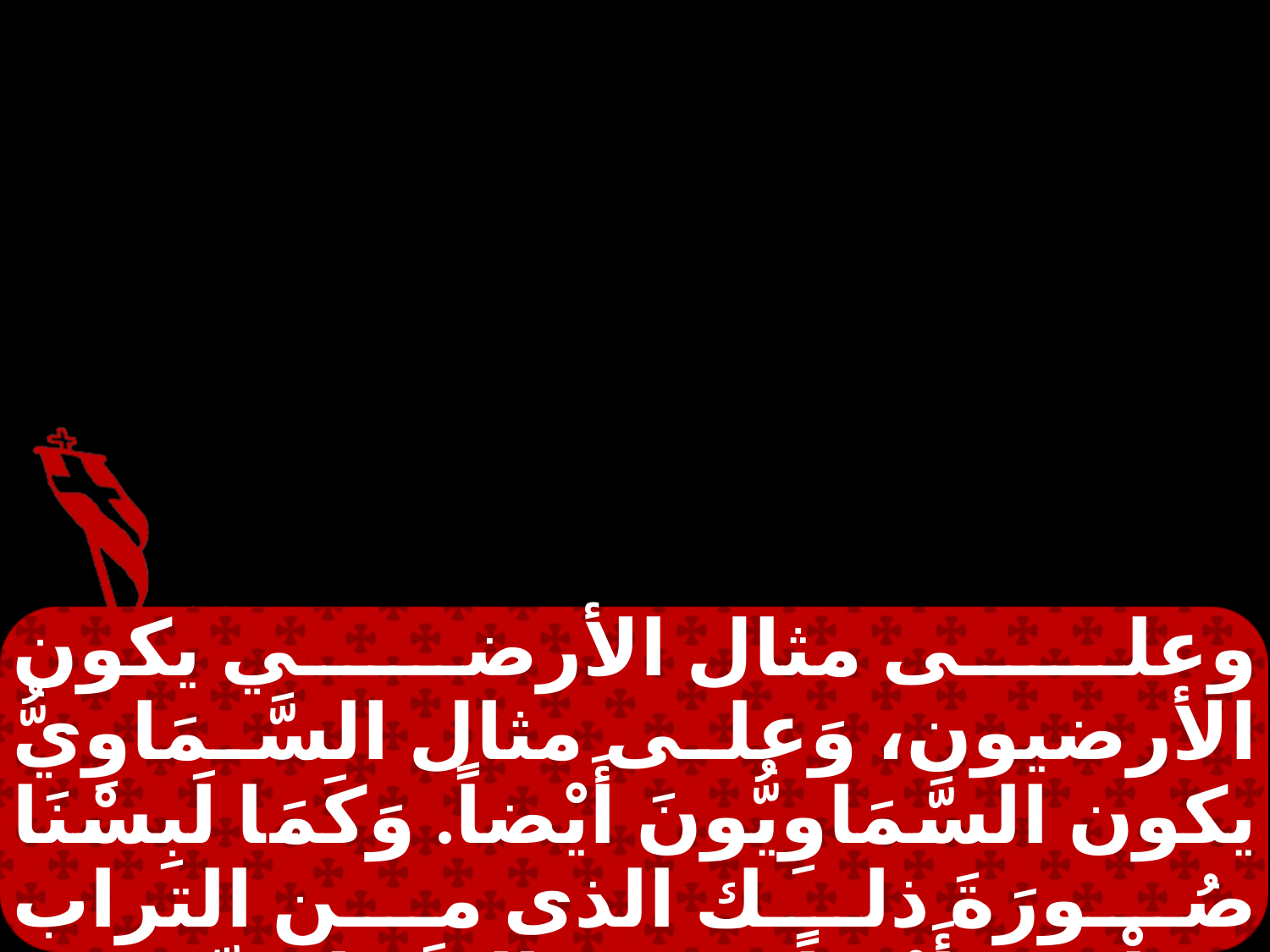

وعلى مثال الأرضي يكون الأرضيون، وَعلى مثال السَّمَاوِيُّ يكون السَّمَاوِيُّونَ أَيْضاً. وَكَمَا لَبِسْنَا صُورَةَ ذلك الذى من التراب سَنَلْبَسُ أَيْضاً صُورَةَ السَّمَاوِيِّ.